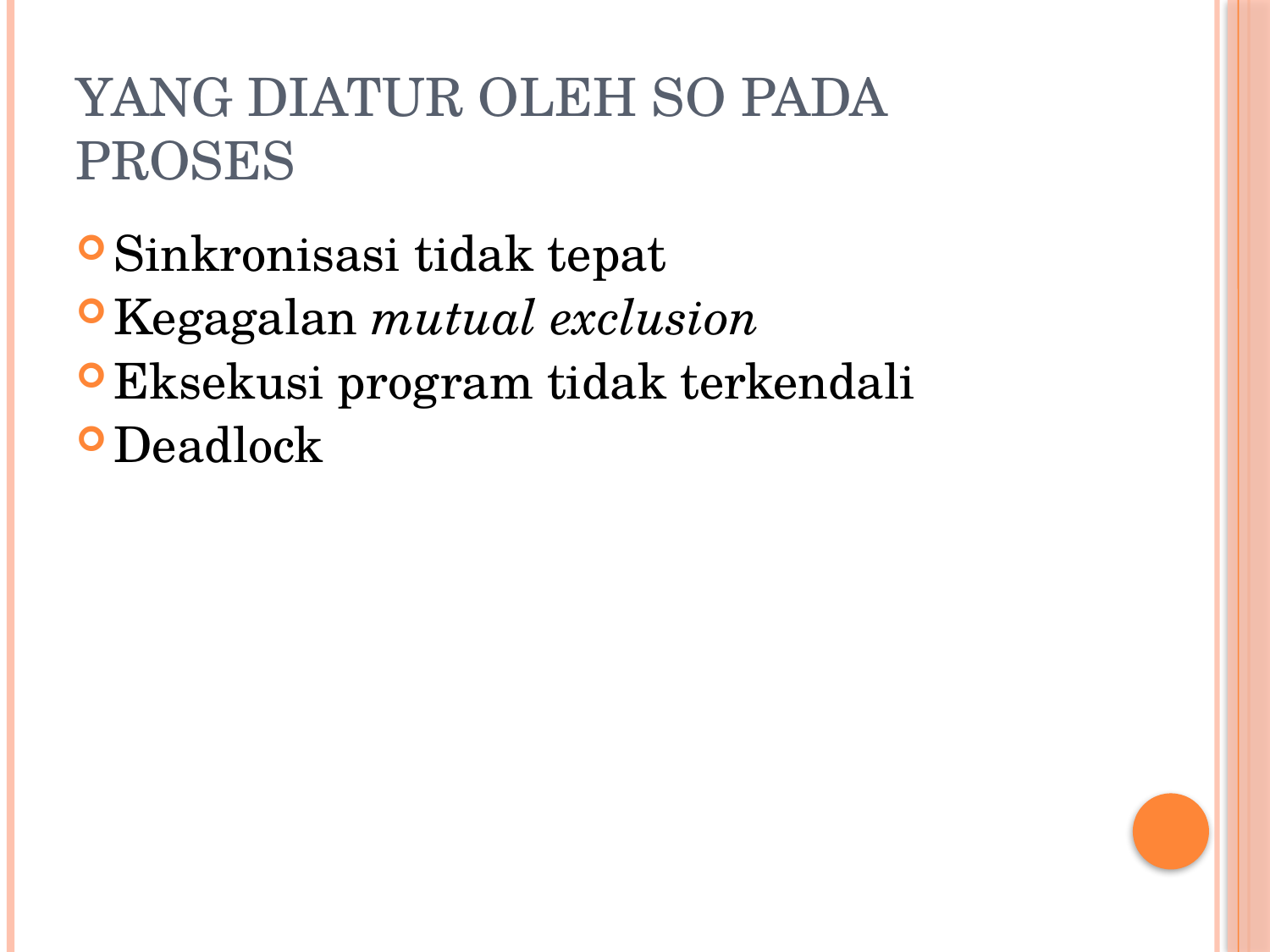

# Yang diatur oleh SO pada proses
Sinkronisasi tidak tepat
Kegagalan mutual exclusion
Eksekusi program tidak terkendali
Deadlock